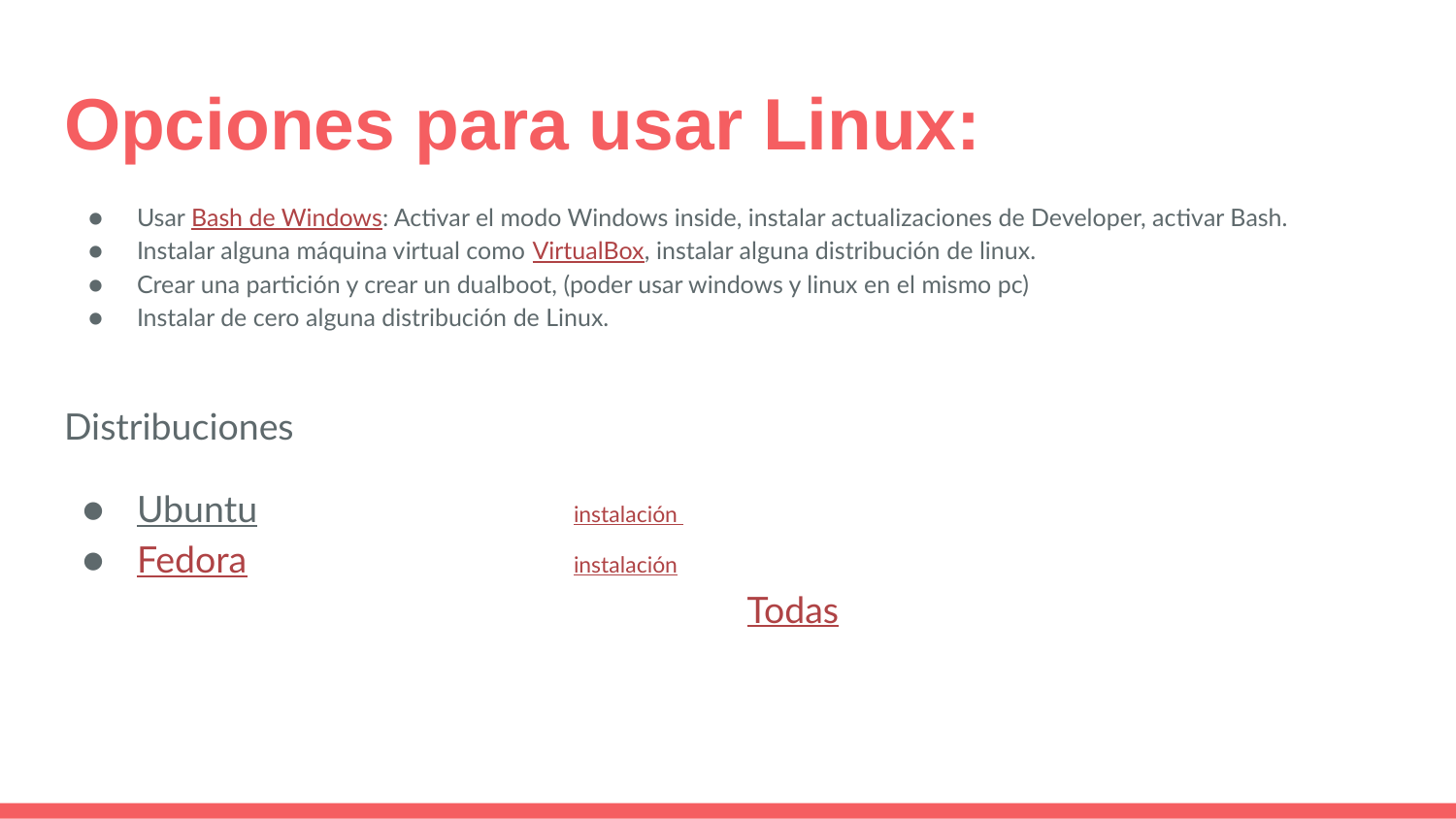

# Opciones para usar Linux:

Usar Bash de Windows: Activar el modo Windows inside, instalar actualizaciones de Developer, activar Bash.
Instalar alguna máquina virtual como VirtualBox, instalar alguna distribución de linux.
Crear una partición y crear un dualboot, (poder usar windows y linux en el mismo pc)
Instalar de cero alguna distribución de Linux.

Distribuciones
Ubuntu  			instalación
Fedora                       	instalación									   Todas